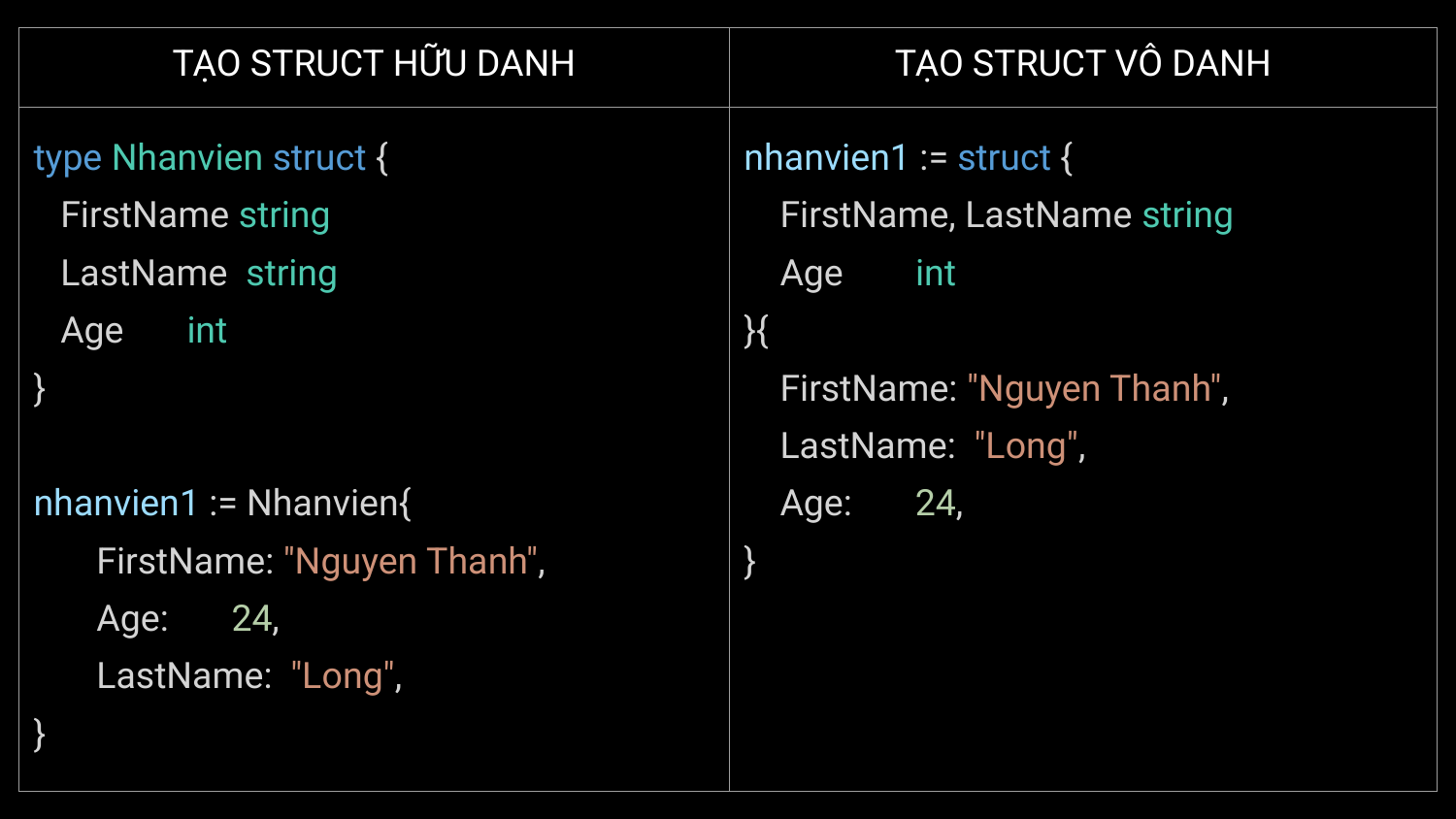

| TẠO STRUCT HỮU DANH | TẠO STRUCT VÔ DANH |
| --- | --- |
| type Nhanvien struct { FirstName string LastName string Age int } nhanvien1 := Nhanvien{ FirstName: "Nguyen Thanh", Age: 24, LastName: "Long", } | nhanvien1 := struct { FirstName, LastName string Age int }{ FirstName: "Nguyen Thanh", LastName: "Long", Age: 24, } |